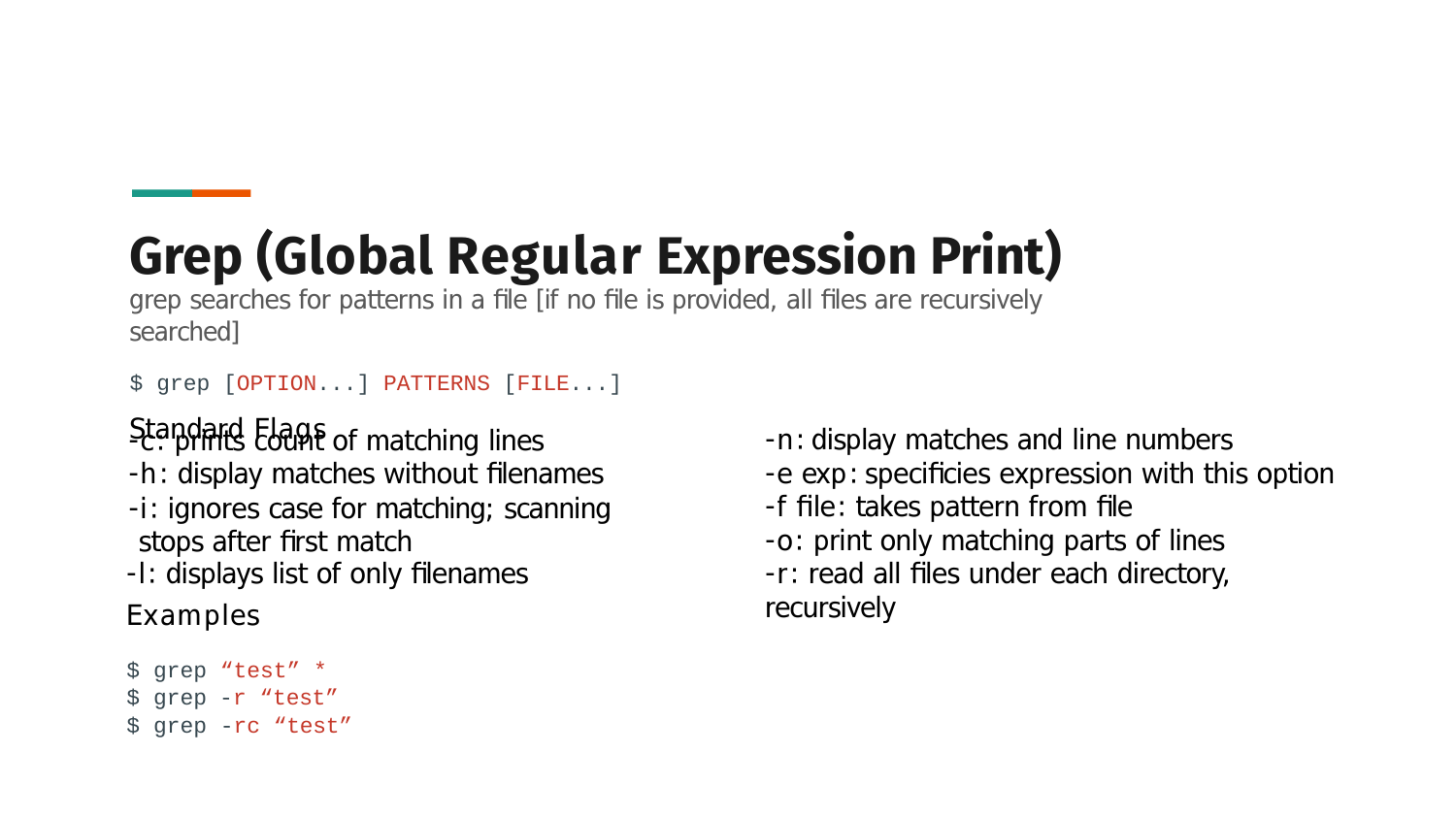

# Grep (Global Regular Expression Print)
grep searches for patterns in a file [if no file is provided, all files are recursively searched]
$ grep [OPTION...] PATTERNS [FILE...]
Standard Flags
-c: prints count of matching lines
-h: display matches without filenames
-i: ignores case for matching; scanning stops after first match
-l: displays list of only filenames
Examples
$ grep “test” *
$ grep -r “test”
$ grep -rc “test”
-n: display matches and line numbers
-e exp: specificies expression with this option
-f file: takes pattern from file
-o: print only matching parts of lines
-r: read all files under each directory, recursively